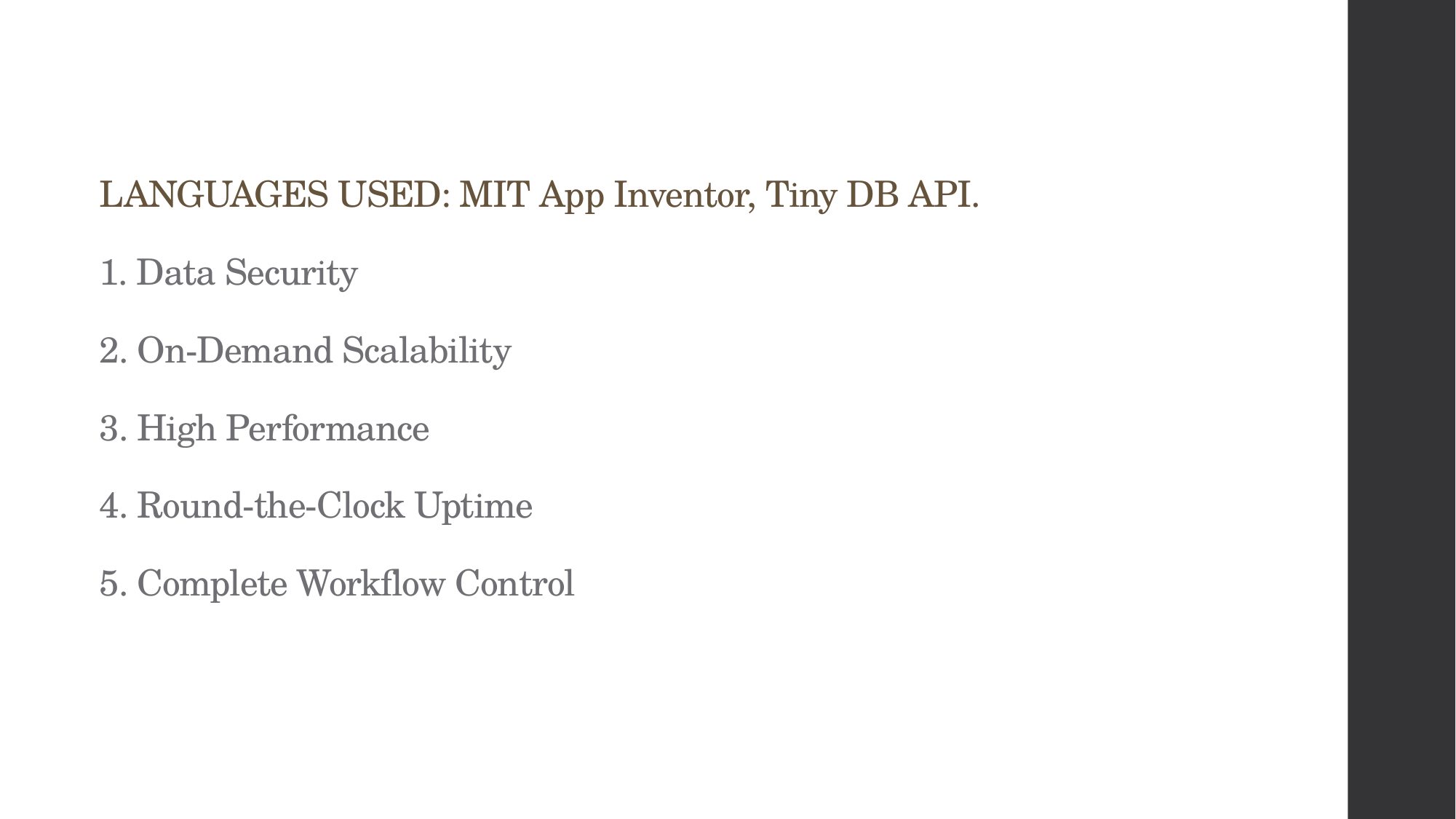

# LANGUAGES USED: MIT App Inventor, Tiny DB API. 1. Data Security 2. On-Demand Scalability 3. High Performance 4. Round-the-Clock Uptime   5. Complete Workflow Control